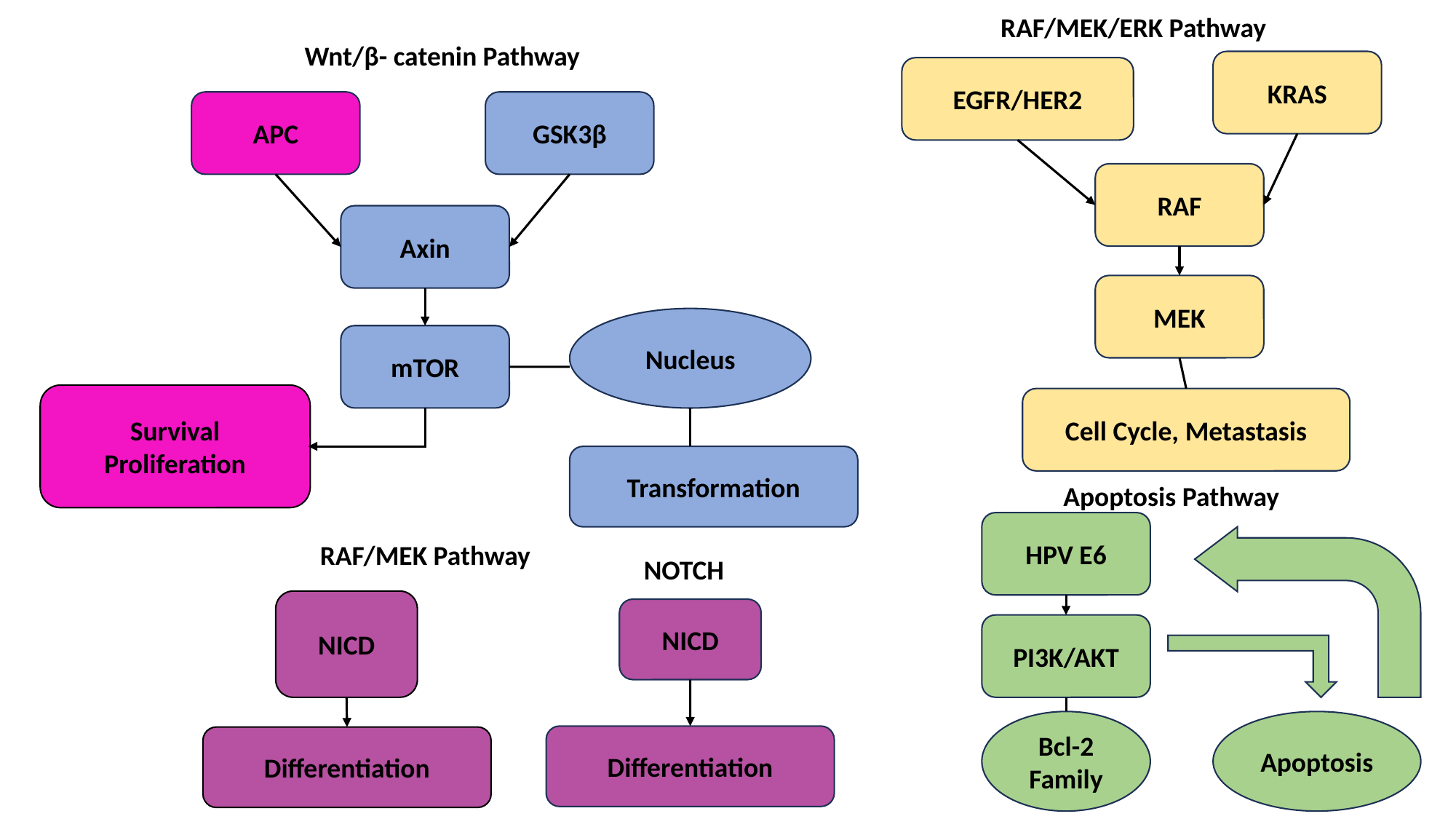

RAF/MEK/ERK Pathway
Wnt/β- catenin Pathway
KRAS
EGFR/HER2
APC
GSK3β
RAF
Axin
MEK
Nucleus
mTOR
Survival Proliferation
Cell Cycle, Metastasis
Transformation
Apoptosis Pathway
HPV E6

RAF/MEK Pathway
NOTCH
NICD
NICD
PI3K/AKT

Apoptosis
Bcl-2 Family
Differentiation
Differentiation